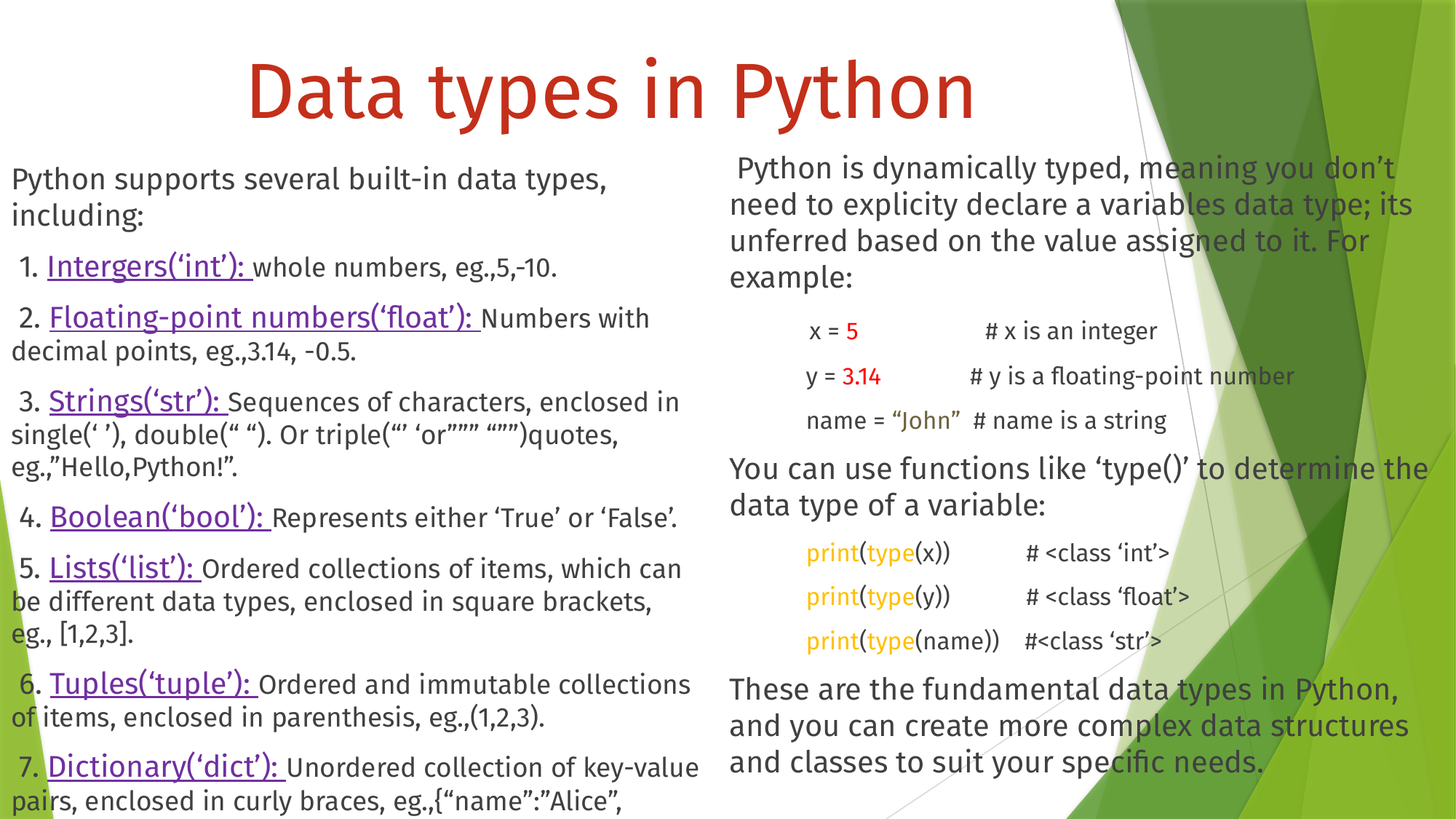

# Data types in Python
 Python is dynamically typed, meaning you don’t need to explicity declare a variables data type; its unferred based on the value assigned to it. For example:
          x = 5                    # x is an integer
            y = 3.14              # y is a floating-point number
            name = “John”  # name is a string
You can use functions like ‘type()’ to determine the data type of a variable:
            print(type(x))            # <class ‘int’>
            print(type(y))            # <class ‘float’>
            print(type(name))    #<class ‘str’>
These are the fundamental data types in Python, and you can create more complex data structures and classes to suit your specific needs.

Python supports several built-in data types, including:
 1. Intergers(‘int’): whole numbers, eg.,5,-10.
 2. Floating-point numbers(‘float’): Numbers with decimal points, eg.,3.14, -0.5.
 3. Strings(‘str’): Sequences of characters, enclosed in single(‘ ’), double(“ “). Or triple(“’ ‘or””” “””)quotes,   eg.,”Hello,Python!”.
 4. Boolean(‘bool’): Represents either ‘True’ or ‘False’.
 5. Lists(‘list’): Ordered collections of items, which can be different data types, enclosed in square brackets,  eg., [1,2,3].
 6. Tuples(‘tuple’): Ordered and immutable collections of items, enclosed in parenthesis, eg.,(1,2,3).
 7. Dictionary(‘dict’): Unordered collection of key-value pairs, enclosed in curly braces, eg.,{“name”:”Alice”, “age”:30}.